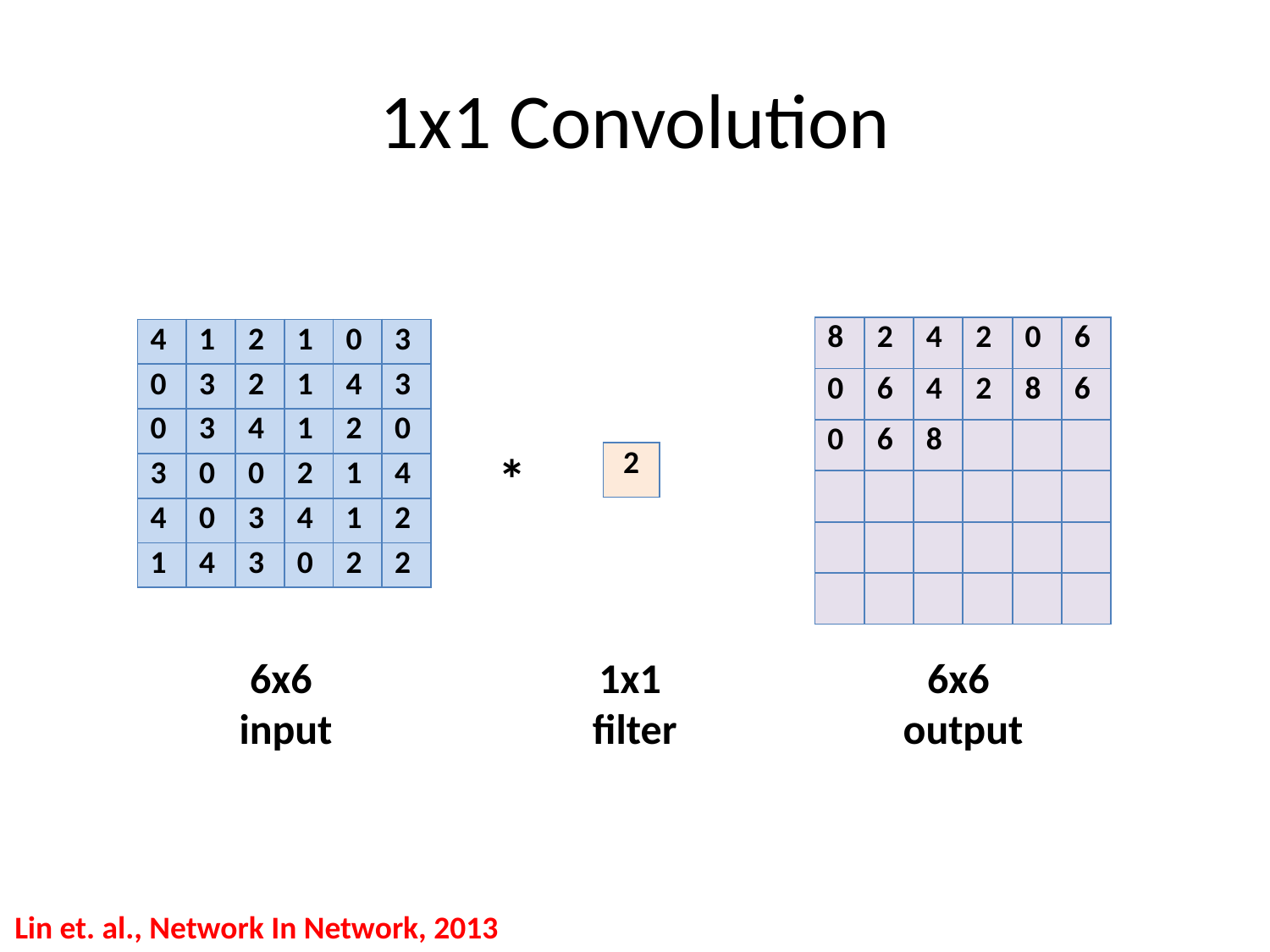

# 1x1 Convolution
| 8 | 2 | 4 | 2 | 0 | 6 |
| --- | --- | --- | --- | --- | --- |
| 0 | 6 | 4 | 2 | 8 | 6 |
| 0 | 6 | 8 |  |  |  |
|  |  |  |  |  |  |
|  |  |  |  |  |  |
|  |  |  |  |  |  |
| 4 | 1 | 2 | 1 | 0 | 3 |
| --- | --- | --- | --- | --- | --- |
| 0 | 3 | 2 | 1 | 4 | 3 |
| 0 | 3 | 4 | 1 | 2 | 0 |
| 3 | 0 | 0 | 2 | 1 | 4 |
| 4 | 0 | 3 | 4 | 1 | 2 |
| 1 | 4 | 3 | 0 | 2 | 2 |
*
| 2 |
| --- |
6x6
output
6x6
input
1x1
filter
Lin et. al., Network In Network, 2013